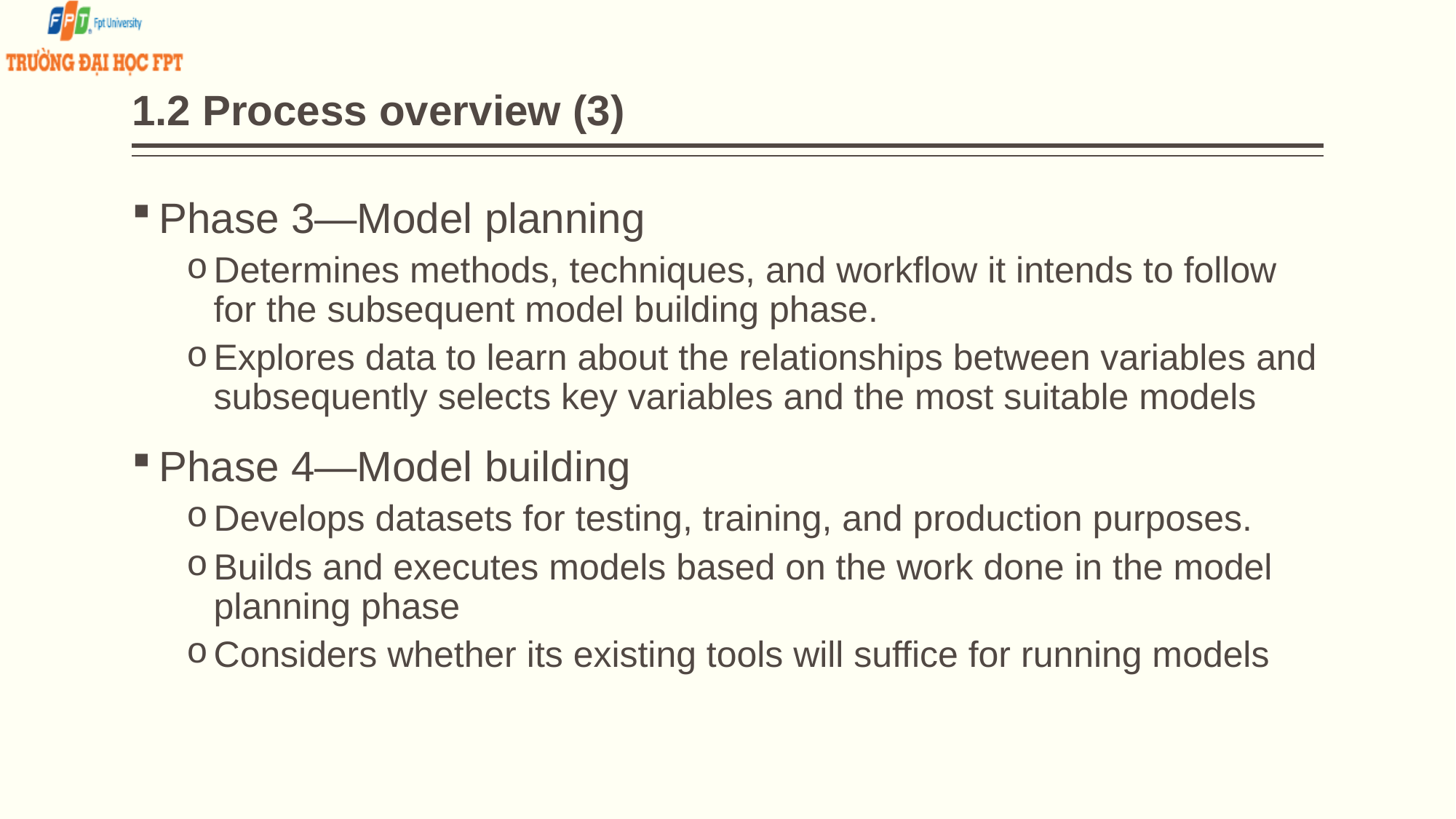

# 1.2 Process overview (3)
Phase 3—Model planning
Determines methods, techniques, and workflow it intends to follow for the subsequent model building phase.
Explores data to learn about the relationships between variables and subsequently selects key variables and the most suitable models
Phase 4—Model building
Develops datasets for testing, training, and production purposes.
Builds and executes models based on the work done in the model planning phase
Considers whether its existing tools will suffice for running models